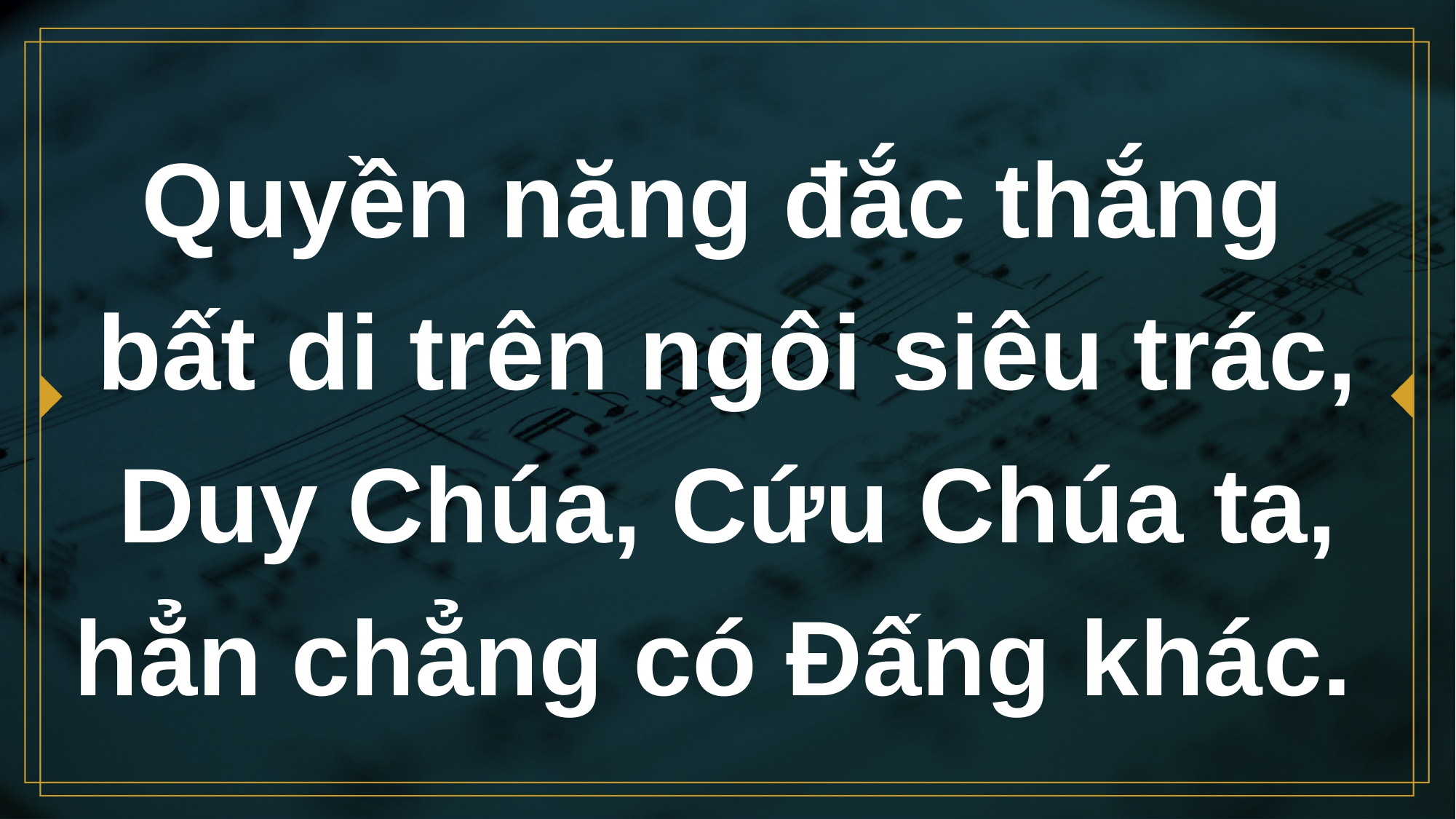

# Quyền năng đắc thắng bất di trên ngôi siêu trác, Duy Chúa, Cứu Chúa ta, hẳn chẳng có Đấng khác.